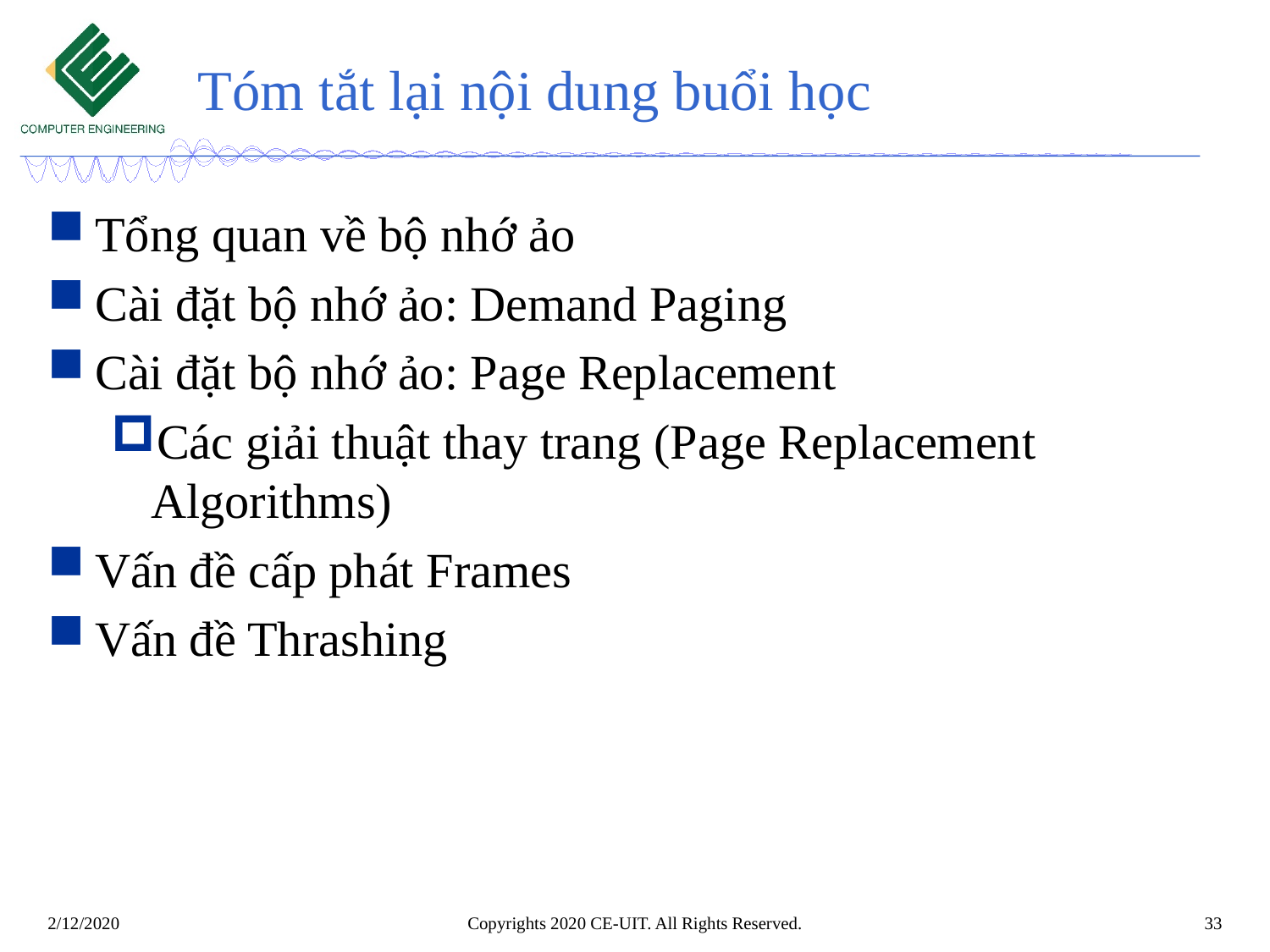

# Tóm tắt lại nội dung buổi học
Tổng quan về bộ nhớ ảo
Cài đặt bộ nhớ ảo: Demand Paging
Cài đặt bộ nhớ ảo: Page Replacement
Các giải thuật thay trang (Page Replacement Algorithms)
Vấn đề cấp phát Frames
Vấn đề Thrashing
Copyrights 2020 CE-UIT. All Rights Reserved.
33
2/12/2020